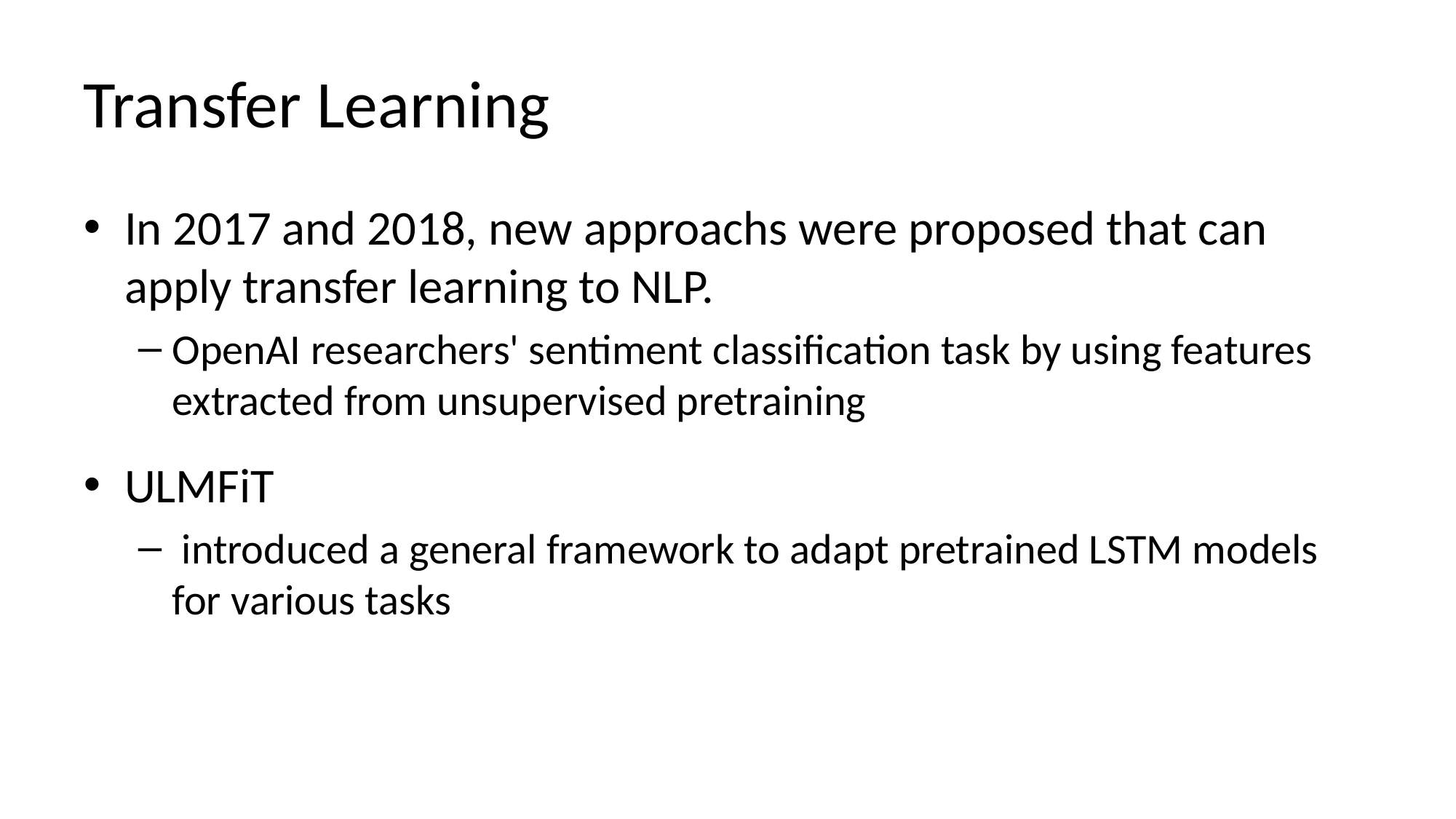

# Transfer Learning
In 2017 and 2018, new approachs were proposed that can apply transfer learning to NLP.
OpenAI researchers' sentiment classification task by using features extracted from unsupervised pretraining

ULMFiT
 introduced a general framework to adapt pretrained LSTM models for various tasks